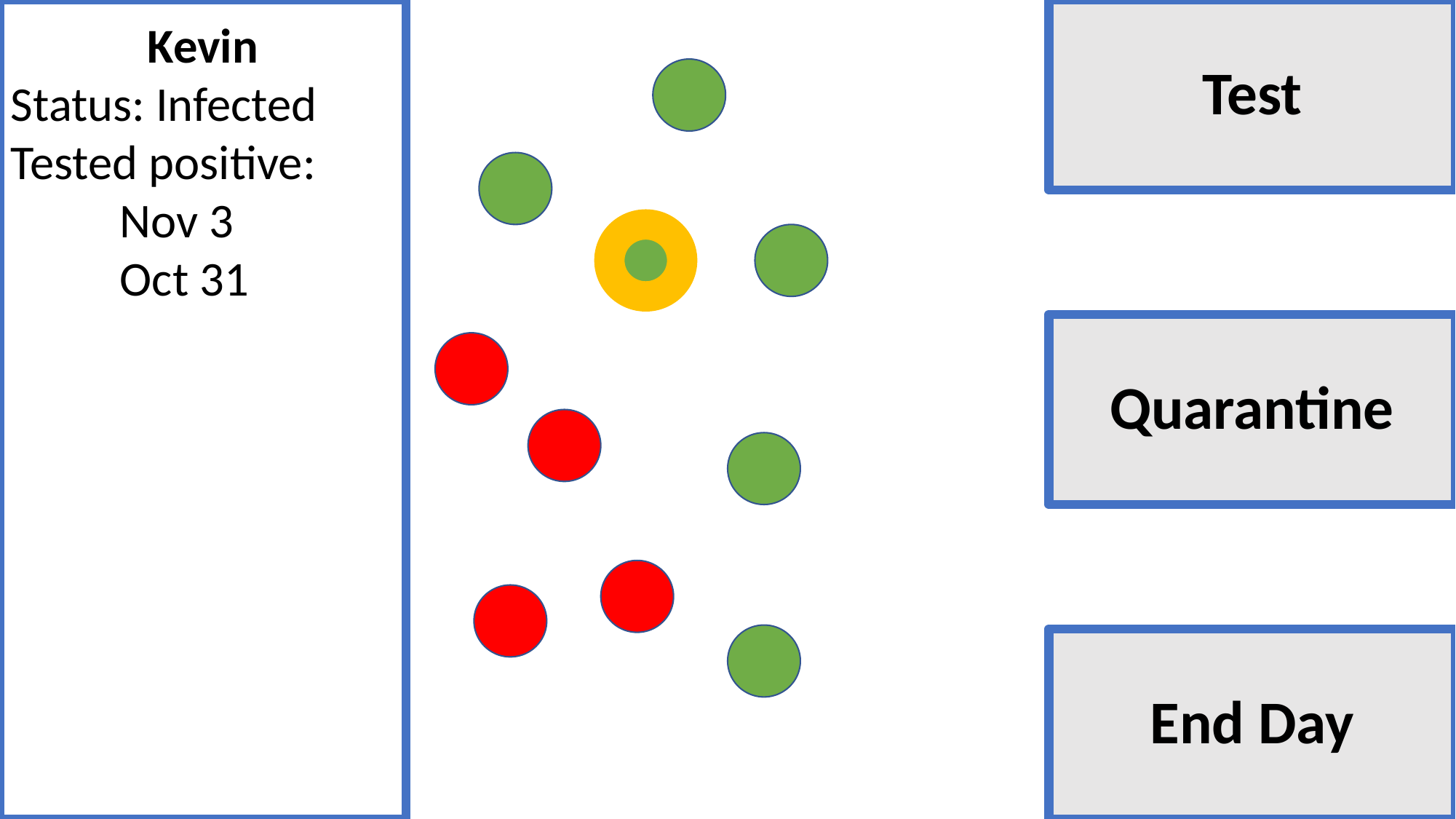

Test
Kevin
Status: Infected
Tested positive:
	Nov 3
	Oct 31

Quarantine

End Day